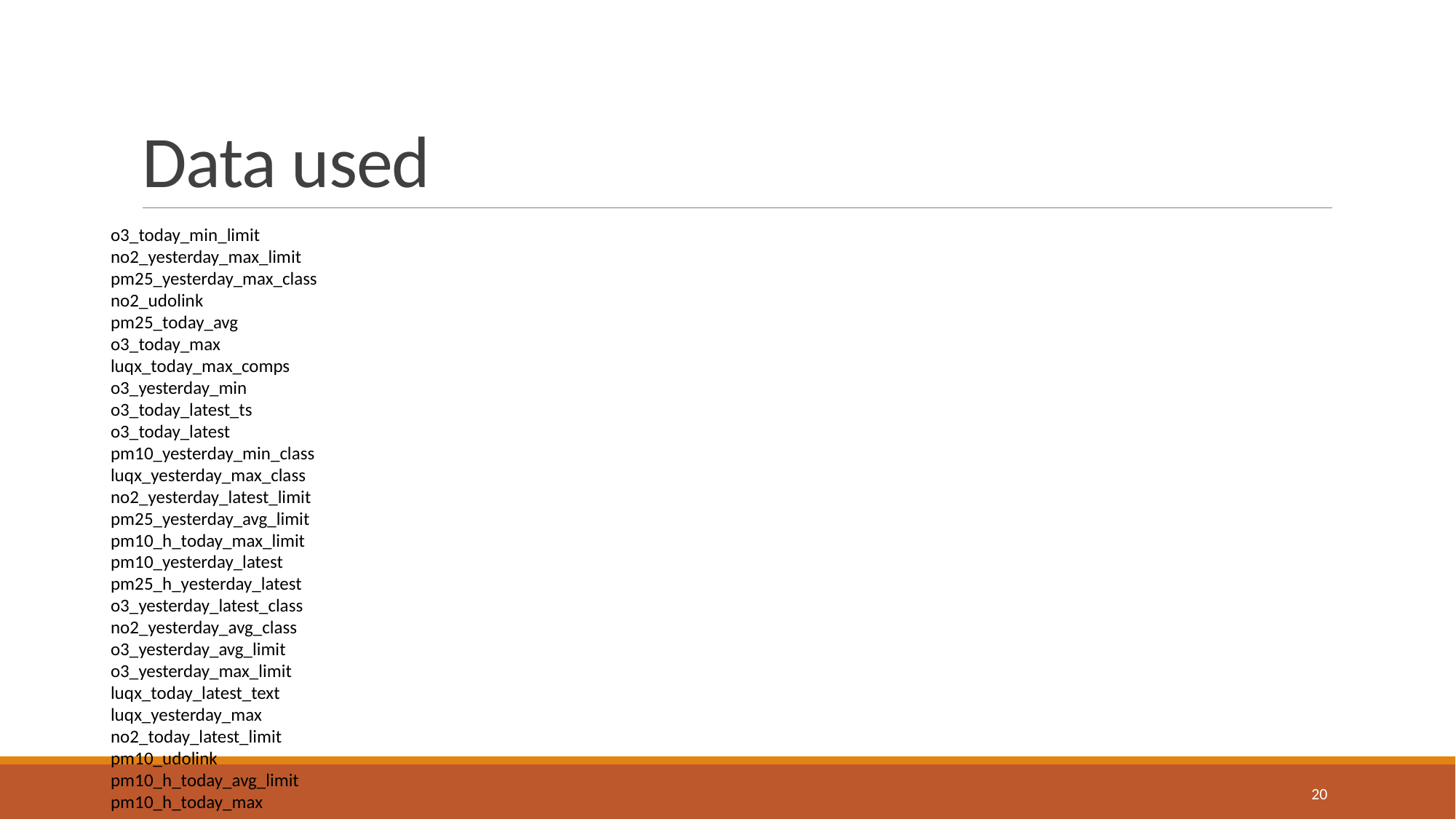

# Data used
o3_today_min_limit
no2_yesterday_max_limit
pm25_yesterday_max_class
no2_udolink
pm25_today_avg
o3_today_max
luqx_today_max_comps
o3_yesterday_min
o3_today_latest_ts
o3_today_latest
pm10_yesterday_min_class
luqx_yesterday_max_class
no2_yesterday_latest_limit
pm25_yesterday_avg_limit
pm10_h_today_max_limit
pm10_yesterday_latest
pm25_h_yesterday_latest
o3_yesterday_latest_class
no2_yesterday_avg_class
o3_yesterday_avg_limit
o3_yesterday_max_limit
luqx_today_latest_text
luqx_yesterday_max
no2_today_latest_limit
pm10_udolink
pm10_h_today_avg_limit
pm10_h_today_max

20